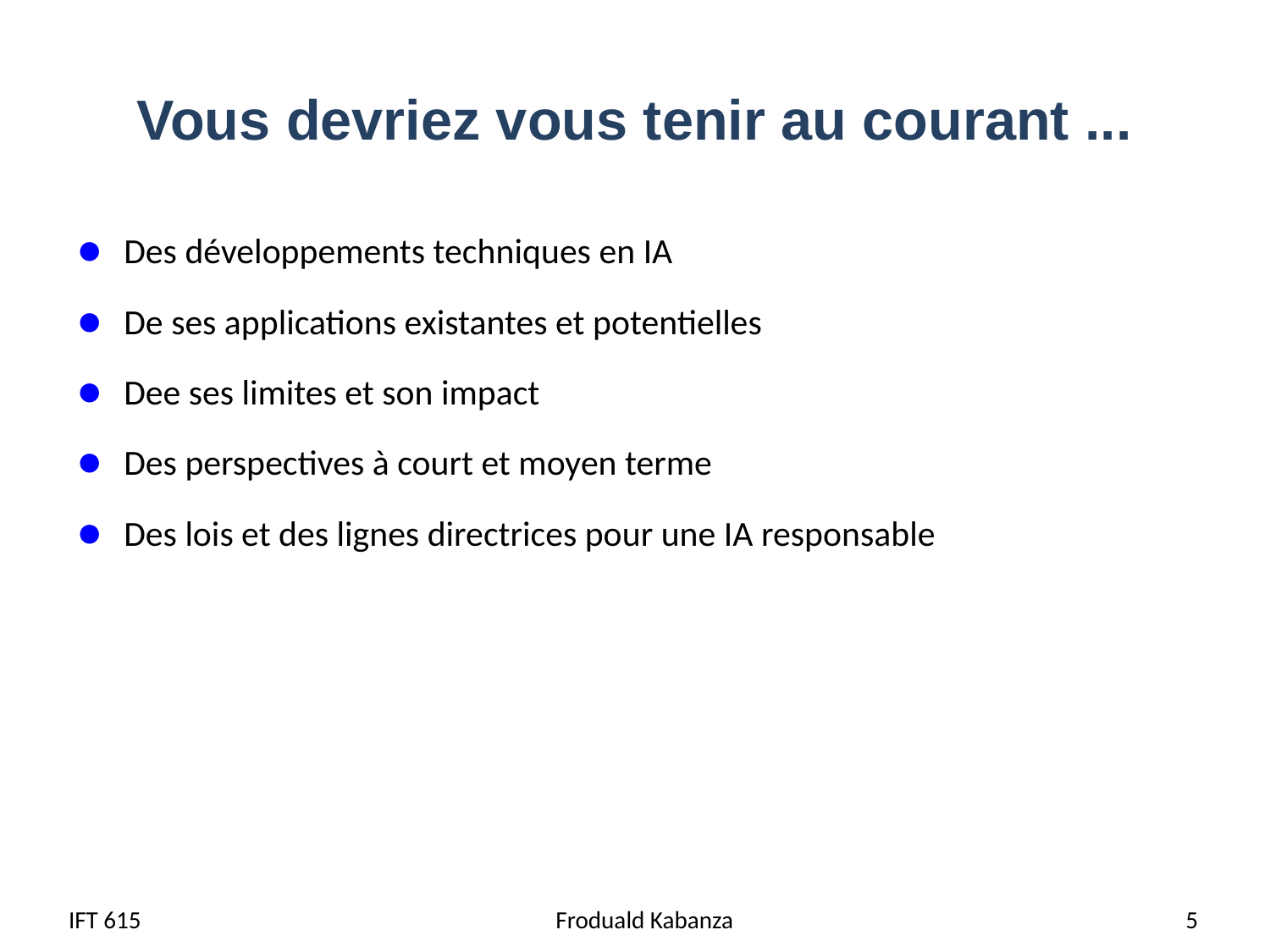

# Vous devriez vous tenir au courant ...
Des développements techniques en IA
De ses applications existantes et potentielles
Dee ses limites et son impact
Des perspectives à court et moyen terme
Des lois et des lignes directrices pour une IA responsable

IFT 615
 Froduald Kabanza
5